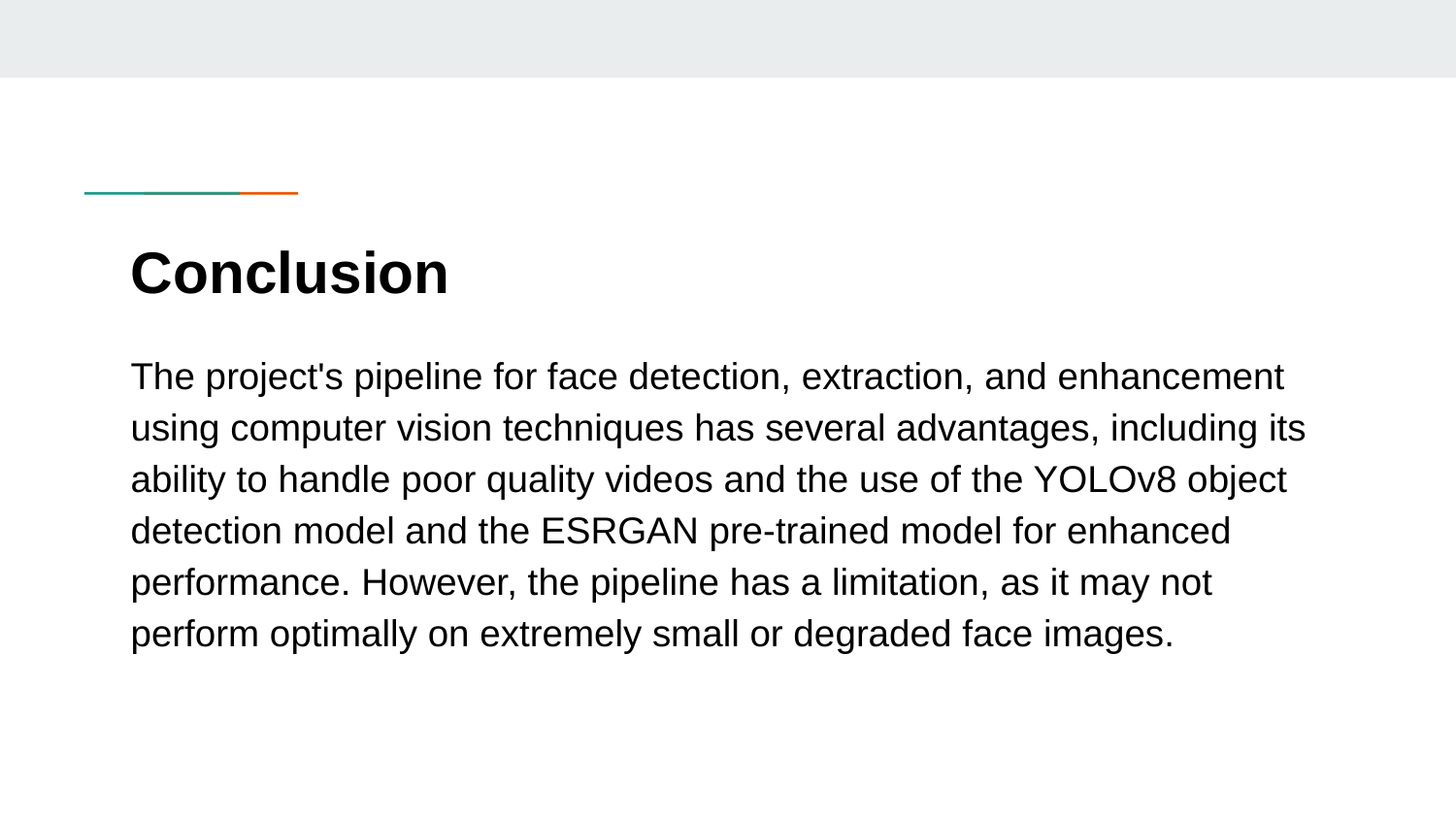

# Conclusion

The project's pipeline for face detection, extraction, and enhancement using computer vision techniques has several advantages, including its ability to handle poor quality videos and the use of the YOLOv8 object detection model and the ESRGAN pre-trained model for enhanced performance. However, the pipeline has a limitation, as it may not perform optimally on extremely small or degraded face images.